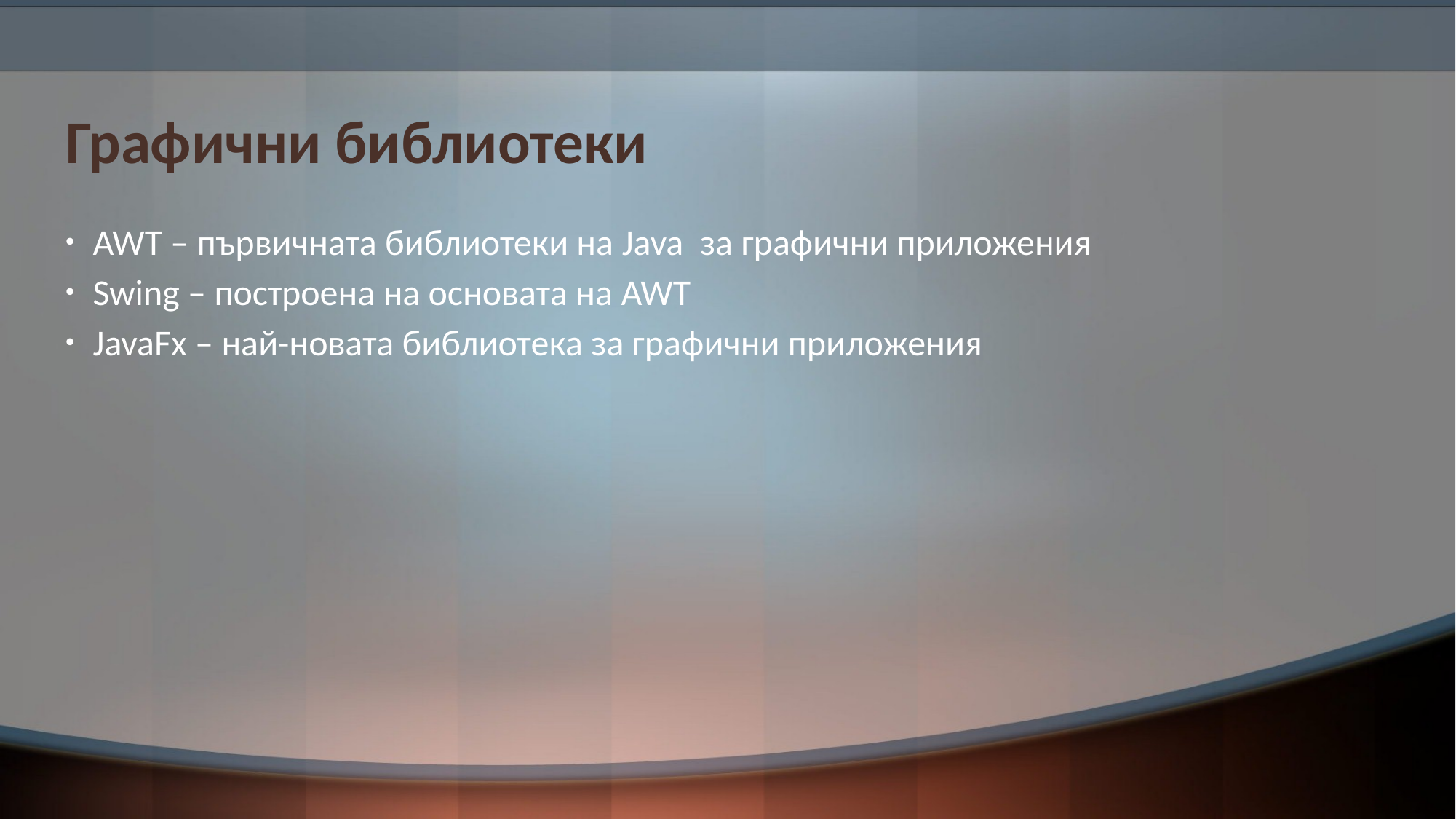

# Графични библиотеки
AWT – първичната библиотеки на Java  за графични приложения
Swing – построена на основата на AWT
JavaFx – най-новата библиотека за графични приложения